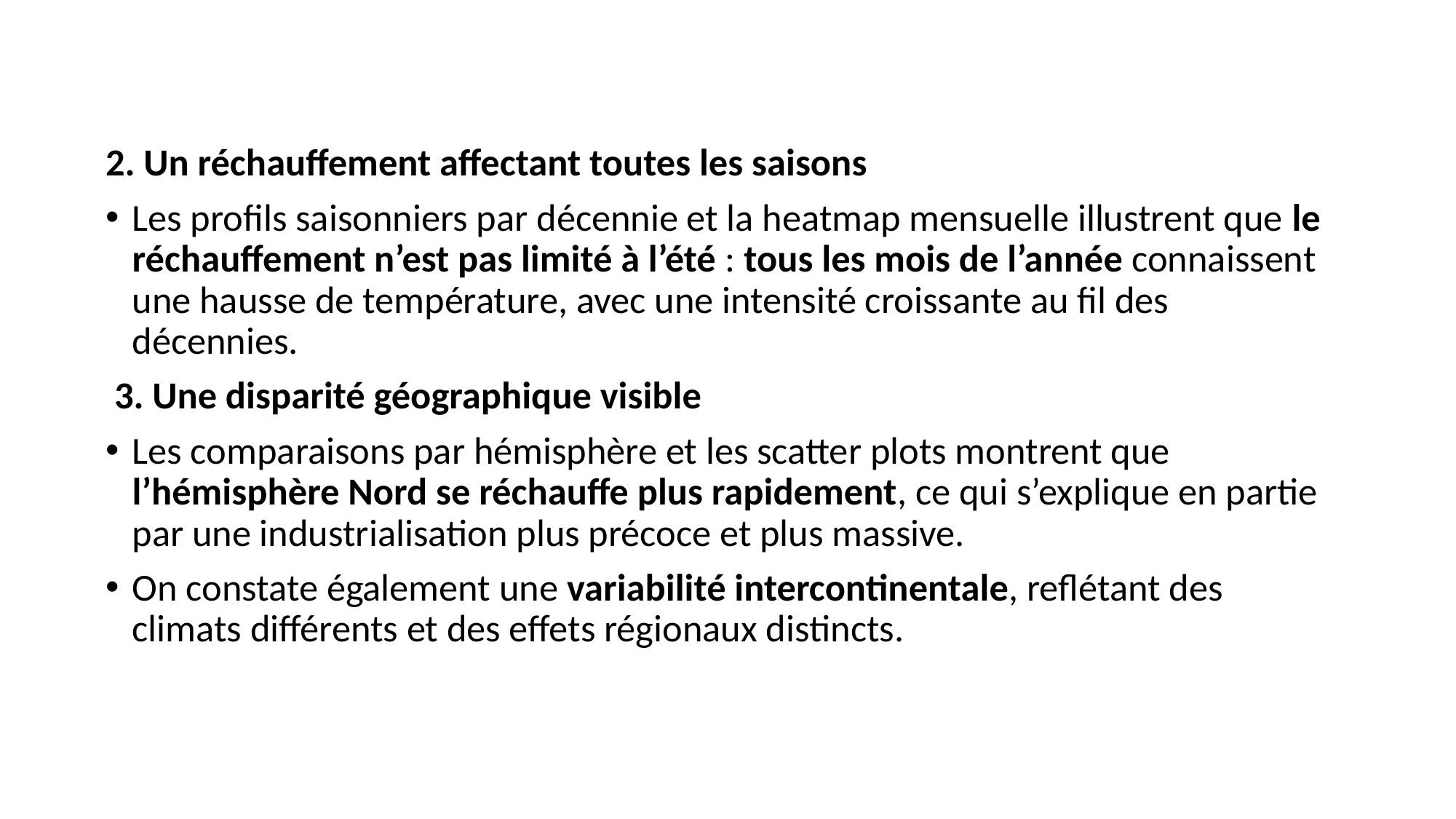

2. Un réchauffement affectant toutes les saisons
Les profils saisonniers par décennie et la heatmap mensuelle illustrent que le réchauffement n’est pas limité à l’été : tous les mois de l’année connaissent une hausse de température, avec une intensité croissante au fil des décennies.
 3. Une disparité géographique visible
Les comparaisons par hémisphère et les scatter plots montrent que l’hémisphère Nord se réchauffe plus rapidement, ce qui s’explique en partie par une industrialisation plus précoce et plus massive.
On constate également une variabilité intercontinentale, reflétant des climats différents et des effets régionaux distincts.